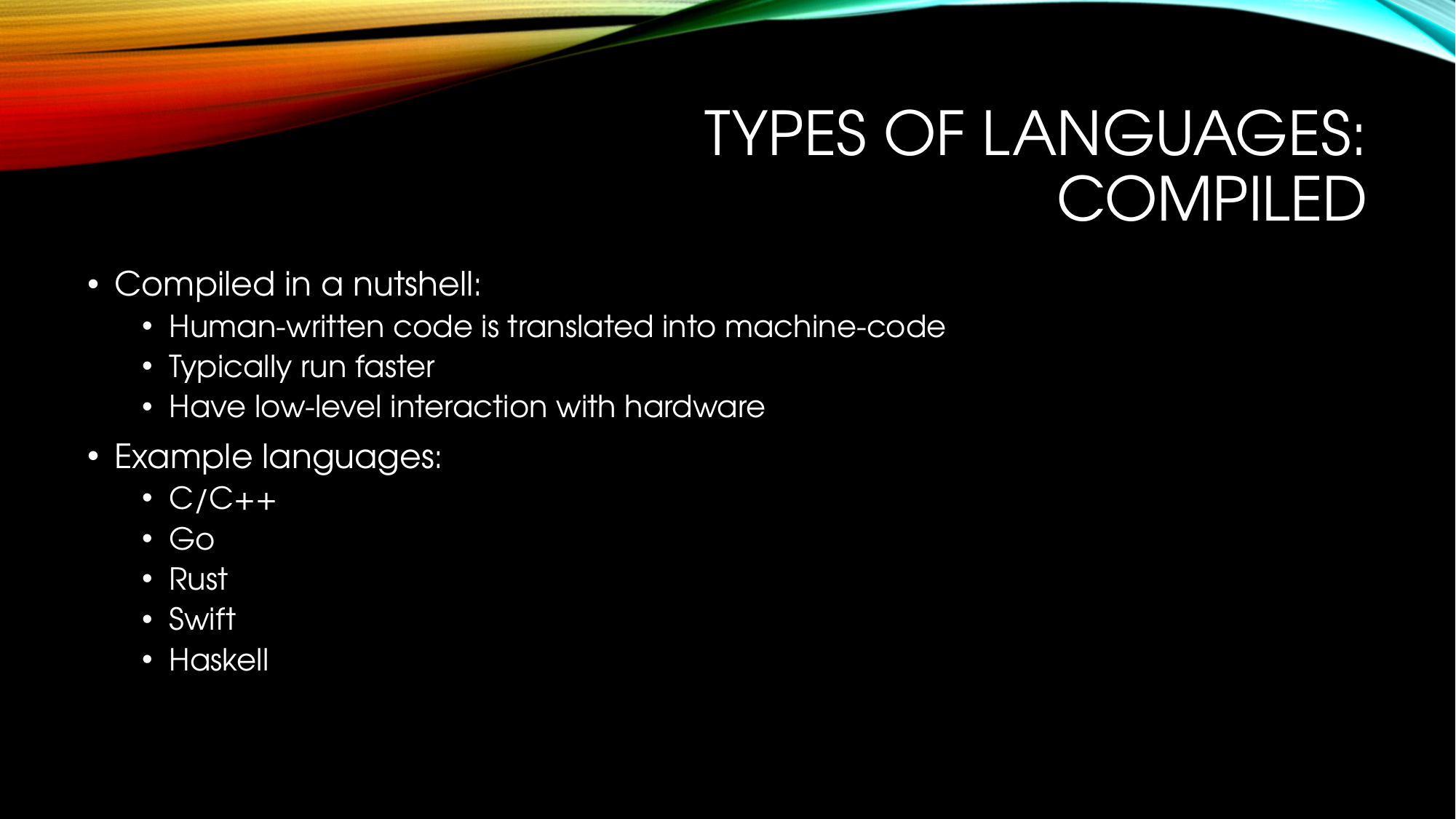

# Types of Languages: Compiled
Compiled in a nutshell:
Human-written code is translated into machine-code
Typically run faster
Have low-level interaction with hardware
Example languages:
C/C++
Go
Rust
Swift
Haskell